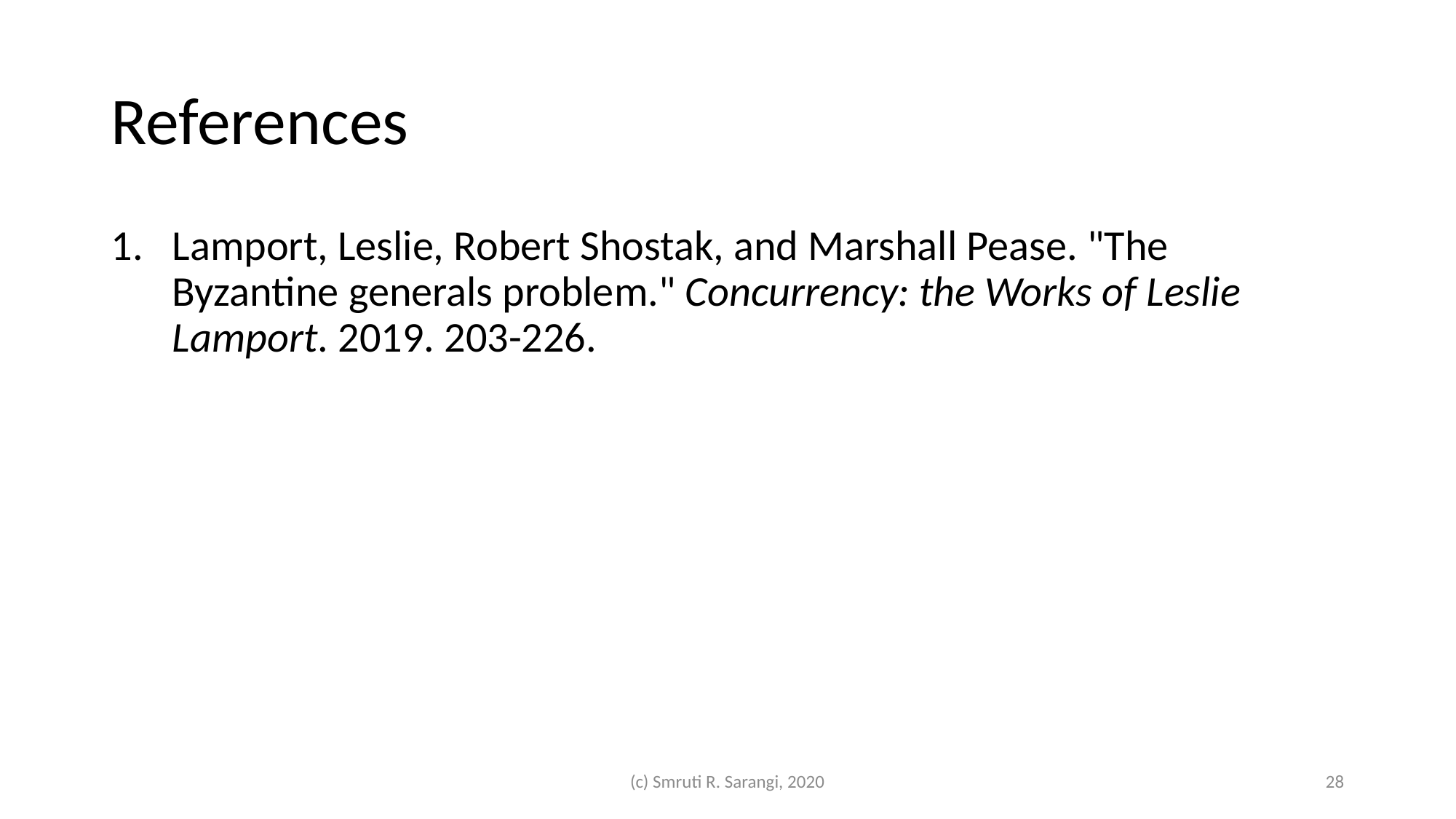

# References
Lamport, Leslie, Robert Shostak, and Marshall Pease. "The Byzantine generals problem." Concurrency: the Works of Leslie Lamport. 2019. 203-226.
(c) Smruti R. Sarangi, 2020
28